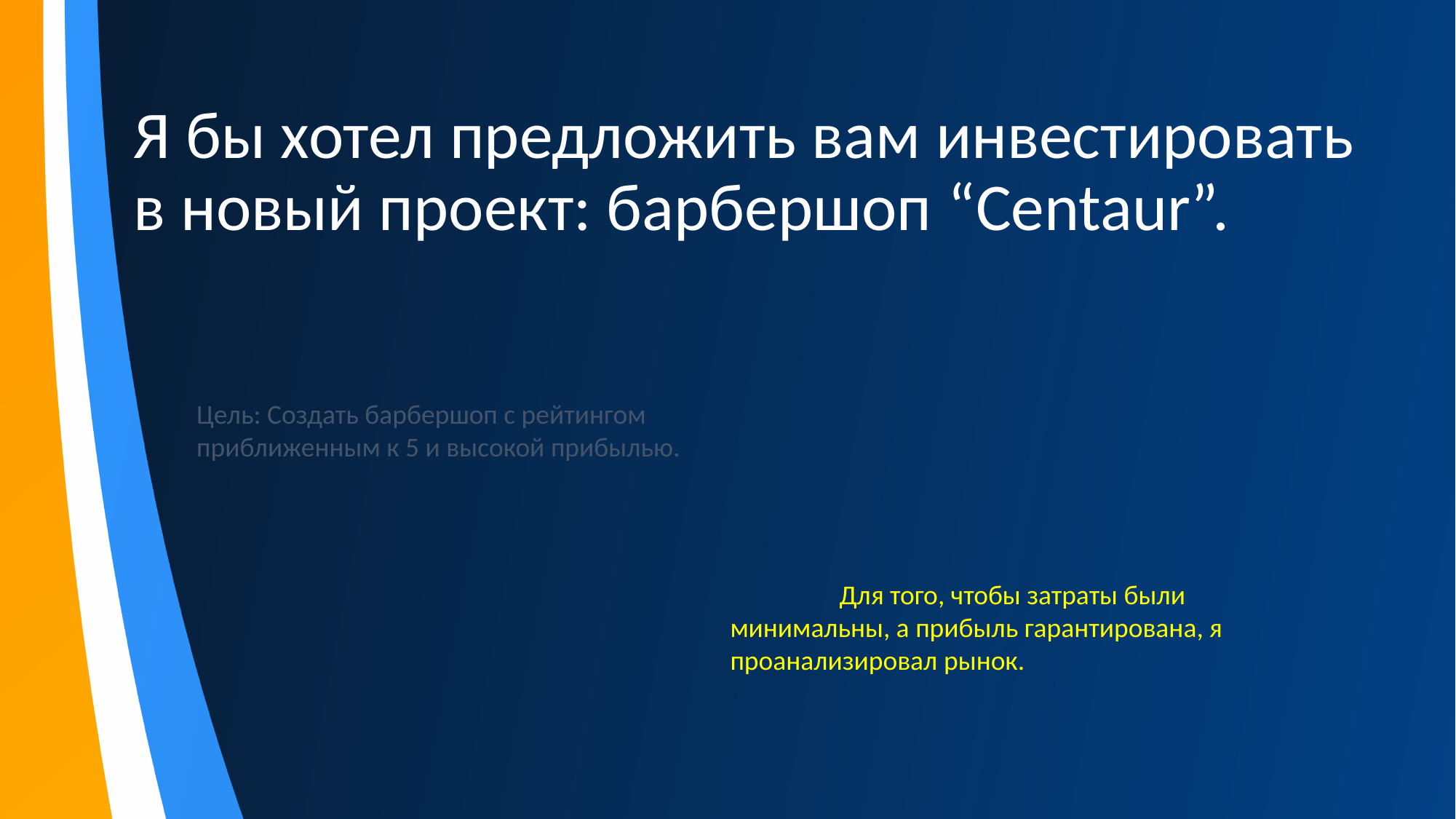

# Я бы хотел предложить вам инвестировать в новый проект: барбершоп “Centaur”.
Цель: Создать барбершоп с рейтингом приближенным к 5 и высокой прибылью.
	Для того, чтобы затраты были минимальны, а прибыль гарантирована, я проанализировал рынок.